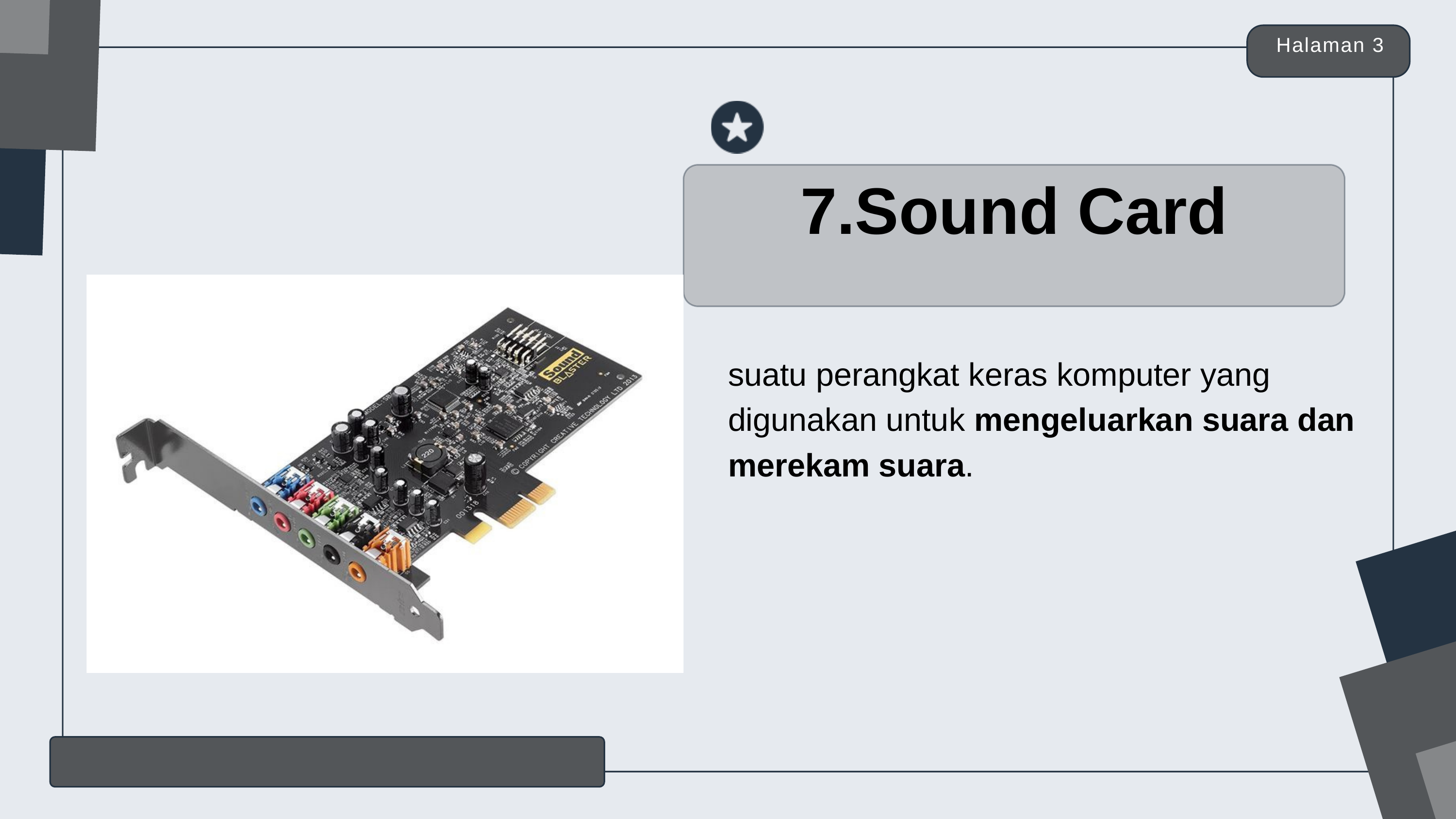

Halaman 3

7.Sound Card

suatu perangkat keras komputer yang digunakan untuk mengeluarkan suara dan merekam suara.